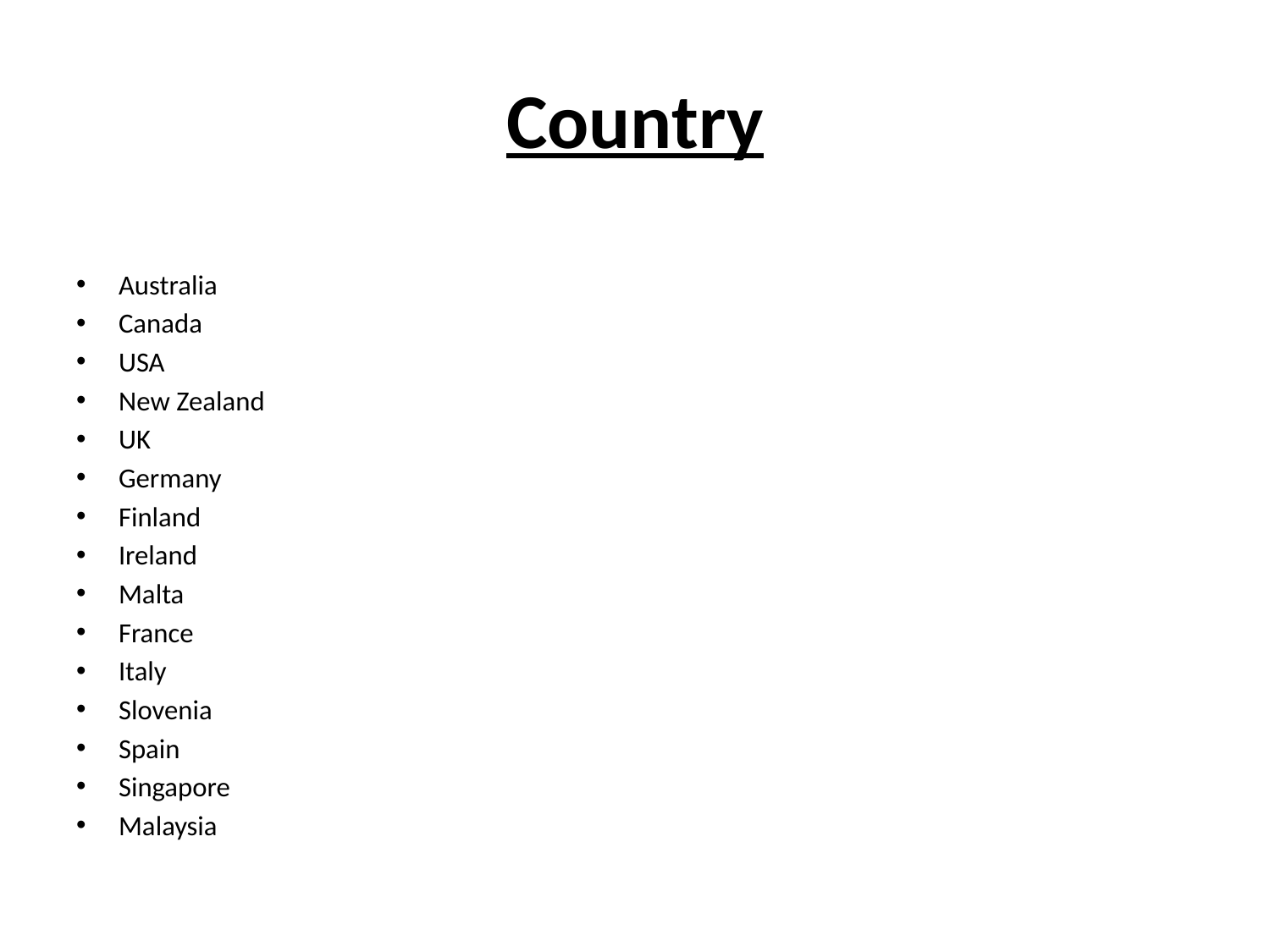

# Country

Australia
Canada
USA
New Zealand
UK
Germany
Finland
Ireland
Malta
France
Italy
Slovenia
Spain
Singapore
Malaysia